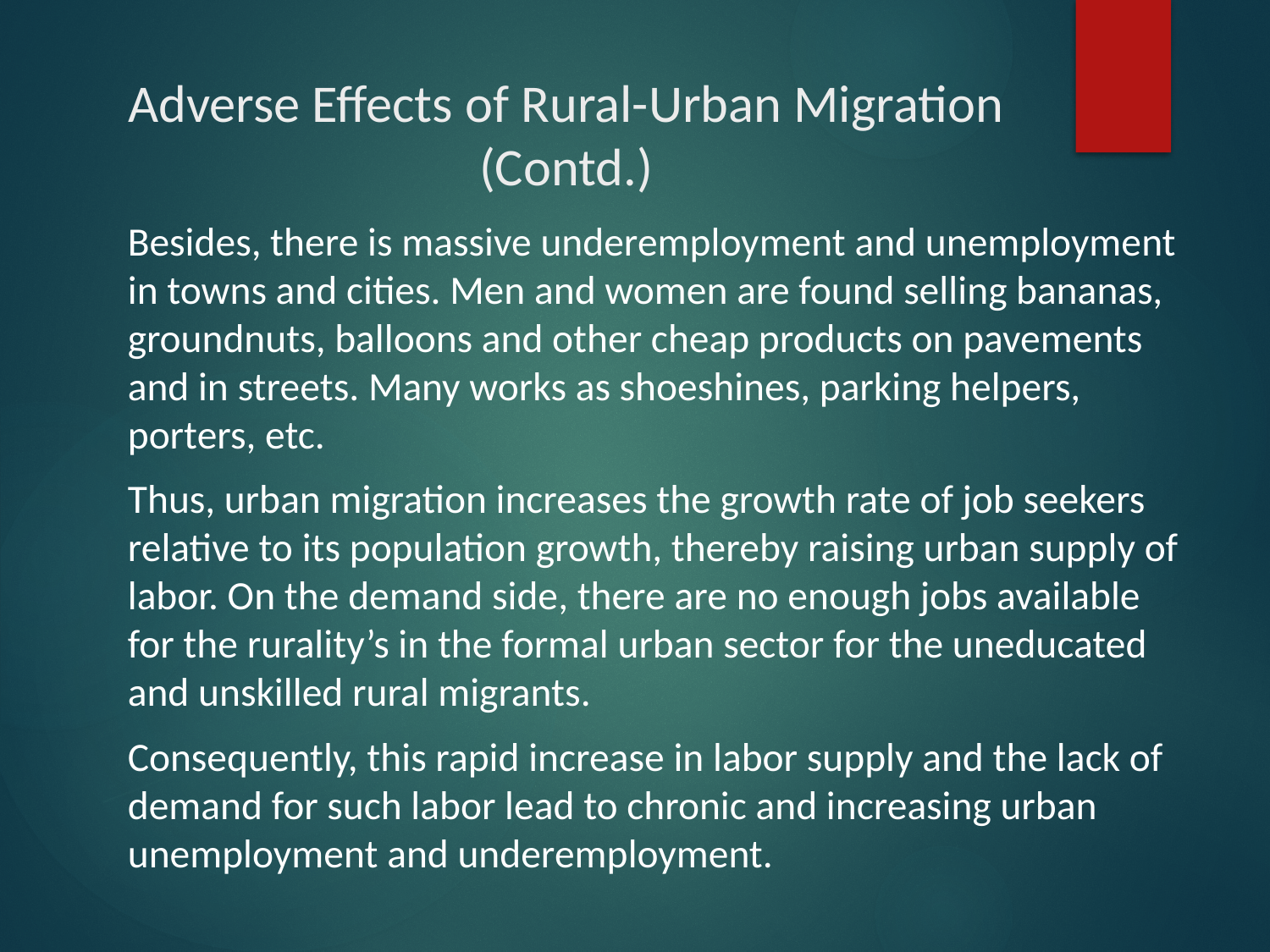

# Adverse Effects of Rural-Urban Migration (Contd.)
Besides, there is massive underemployment and unemployment in towns and cities. Men and women are found selling bananas, groundnuts, balloons and other cheap products on pavements and in streets. Many works as shoeshines, parking helpers, porters, etc.
Thus, urban migration increases the growth rate of job seekers relative to its population growth, thereby raising urban supply of labor. On the demand side, there are no enough jobs available for the rurality’s in the formal urban sector for the uneducated and unskilled rural migrants.
Consequently, this rapid increase in labor supply and the lack of demand for such labor lead to chronic and increasing urban unemployment and underemployment.